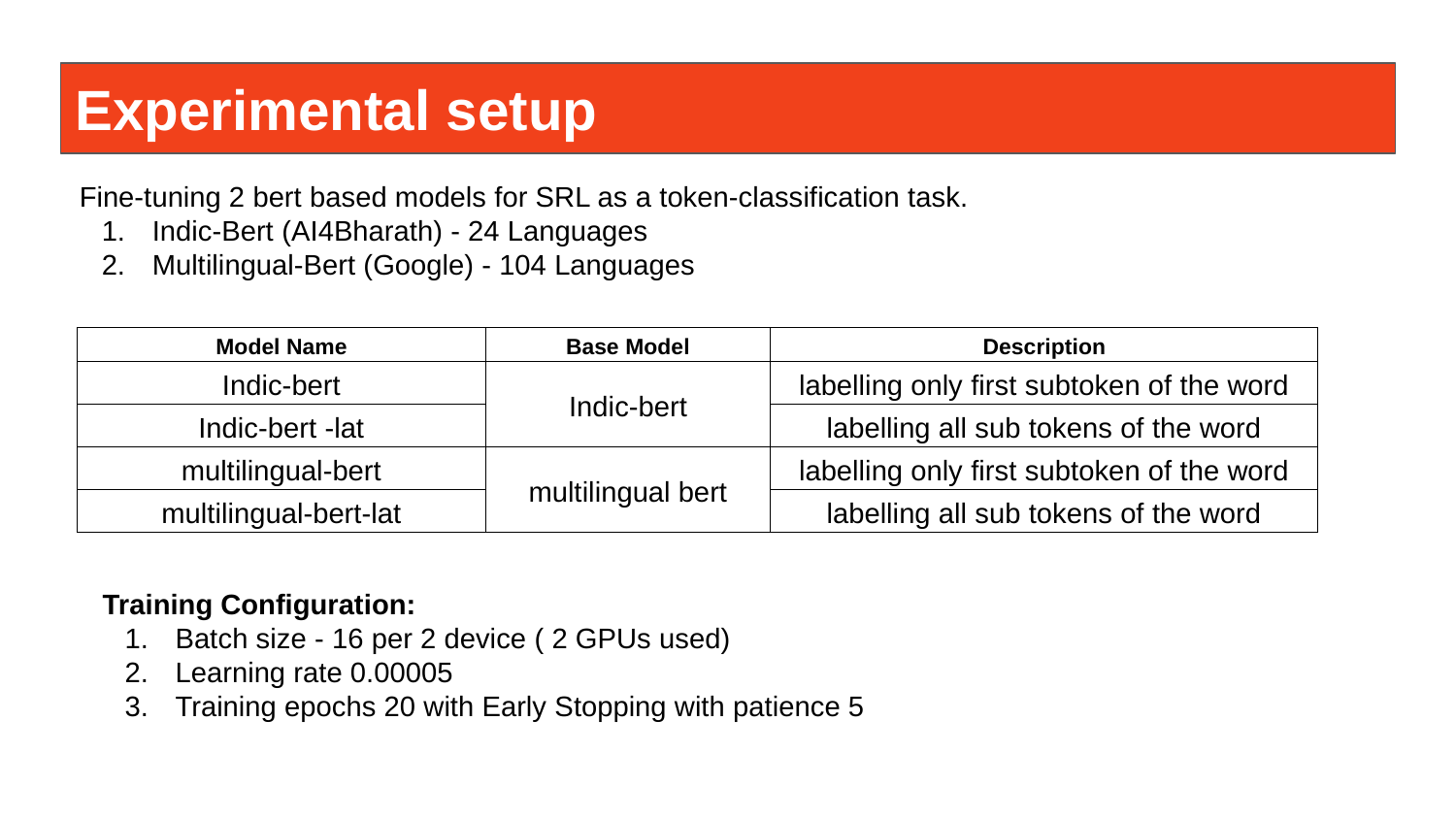

Experimental setup
Fine-tuning 2 bert based models for SRL as a token-classification task.
Indic-Bert (AI4Bharath) - 24 Languages
Multilingual-Bert (Google) - 104 Languages
| Model Name | Base Model | Description |
| --- | --- | --- |
| Indic-bert | Indic-bert | labelling only first subtoken of the word |
| Indic-bert -lat |  | labelling all sub tokens of the word |
| multilingual-bert | multilingual bert | labelling only first subtoken of the word |
| multilingual-bert-lat |  | labelling all sub tokens of the word |
Training Configuration:
Batch size - 16 per 2 device ( 2 GPUs used)
Learning rate 0.00005
Training epochs 20 with Early Stopping with patience 5